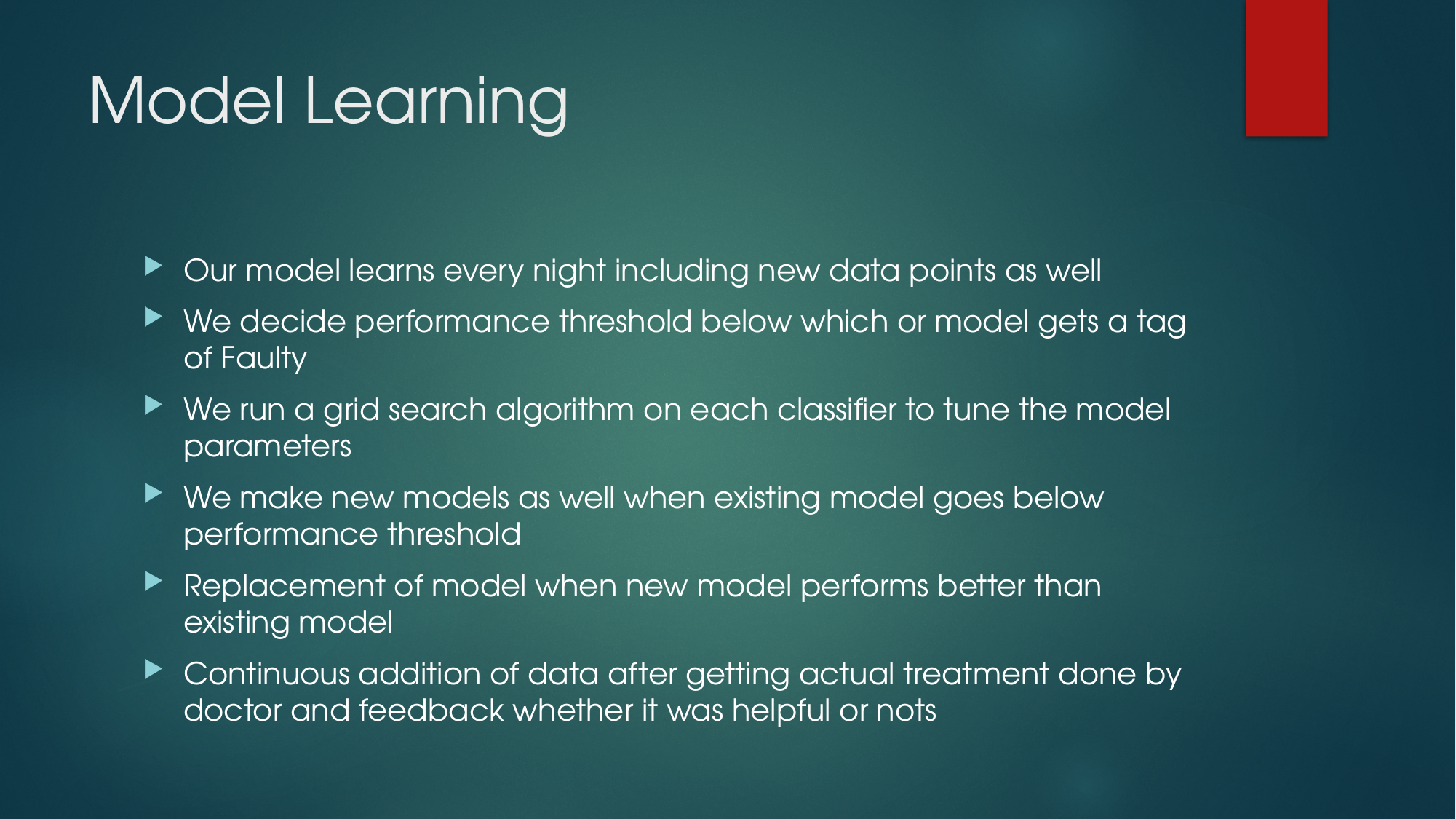

# Model Learning
Our model learns every night including new data points as well
We decide performance threshold below which or model gets a tag of Faulty
We run a grid search algorithm on each classifier to tune the model parameters
We make new models as well when existing model goes below performance threshold
Replacement of model when new model performs better than existing model
Continuous addition of data after getting actual treatment done by doctor and feedback whether it was helpful or nots